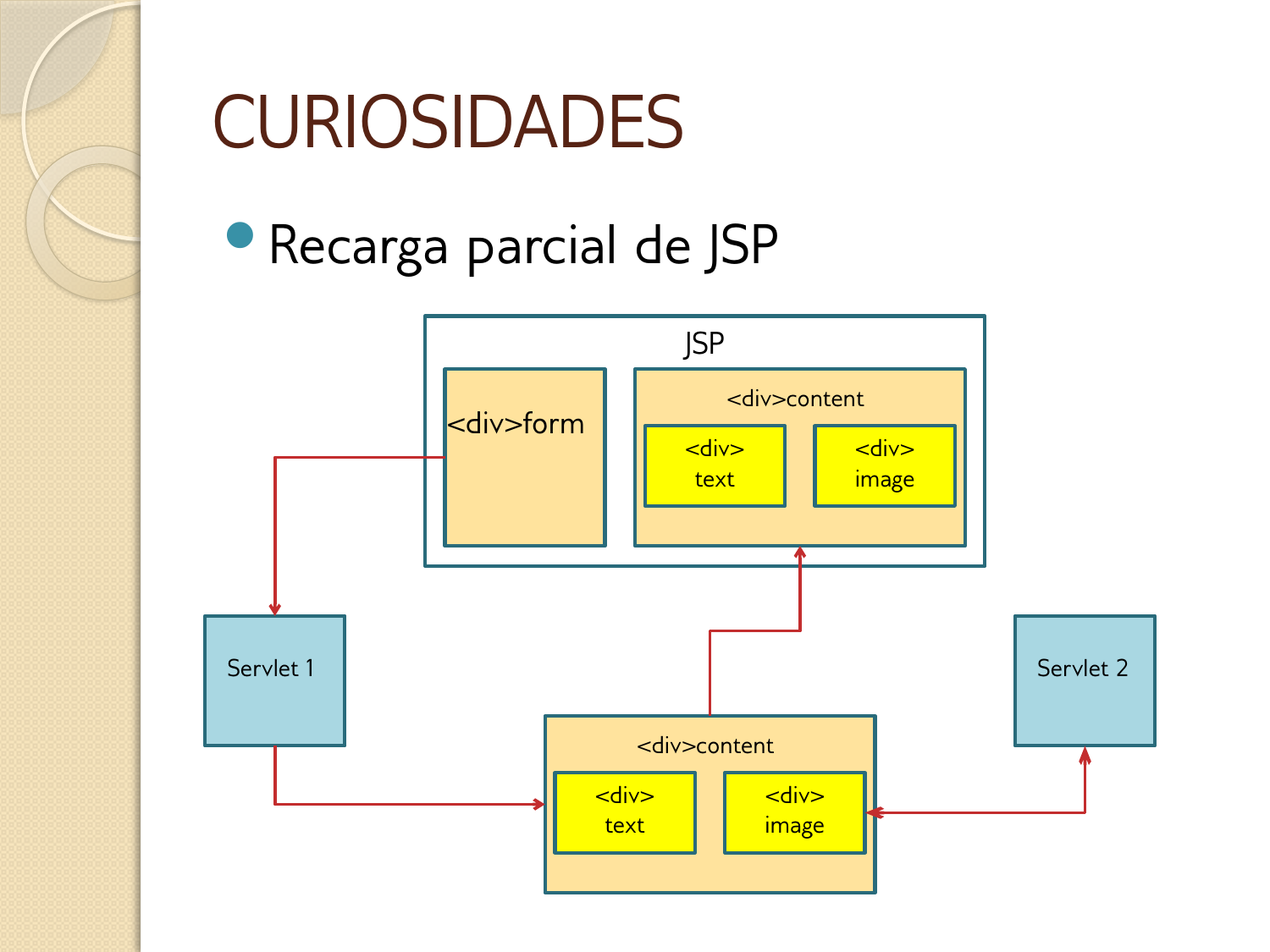

# CURIOSIDADES
Recarga parcial de JSP

JSP

<div>content
<div>form

<div>
text

<div>
image

Servlet 1
Servlet 2

<div>content

<div>
text

<div>
image